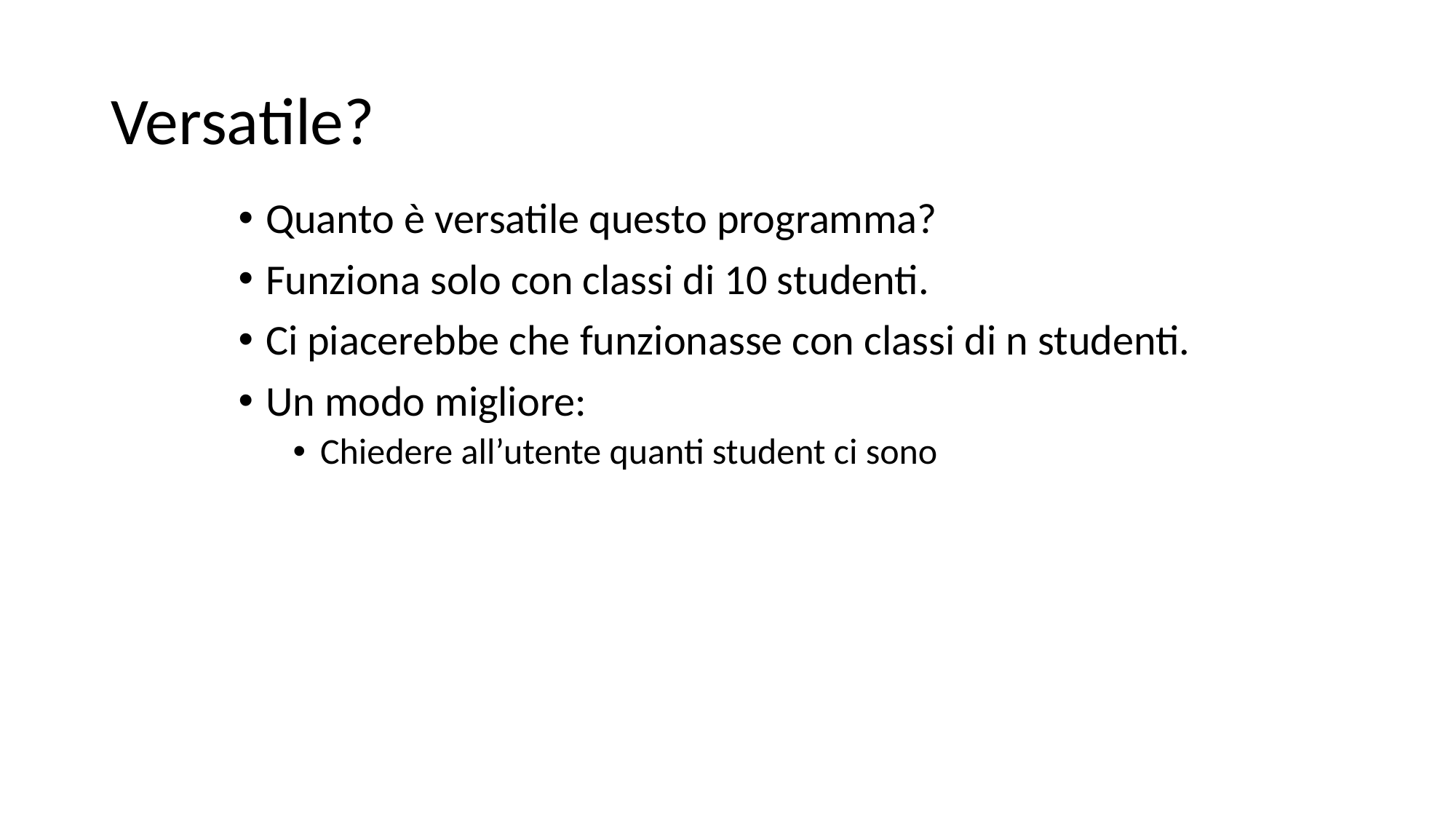

# Versatile?
Quanto è versatile questo programma?
Funziona solo con classi di 10 studenti.
Ci piacerebbe che funzionasse con classi di n studenti.
Un modo migliore:
Chiedere all’utente quanti student ci sono